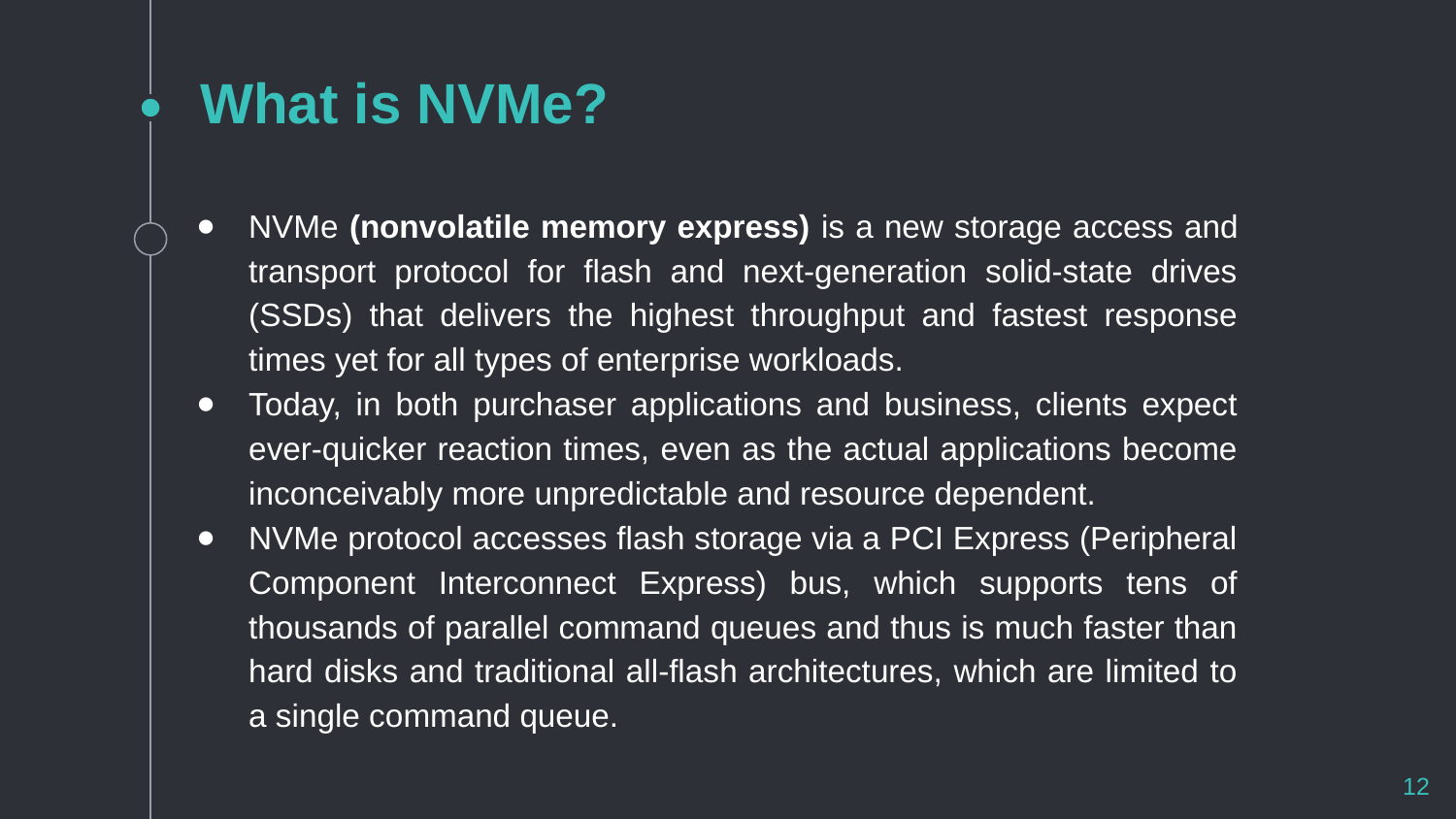

# What is NVMe?
NVMe (nonvolatile memory express) is a new storage access and transport protocol for flash and next-generation solid-state drives (SSDs) that delivers the highest throughput and fastest response times yet for all types of enterprise workloads.
Today, in both purchaser applications and business, clients expect ever-quicker reaction times, even as the actual applications become inconceivably more unpredictable and resource dependent.
NVMe protocol accesses flash storage via a PCI Express (Peripheral Component Interconnect Express) bus, which supports tens of thousands of parallel command queues and thus is much faster than hard disks and traditional all-flash architectures, which are limited to a single command queue.
12